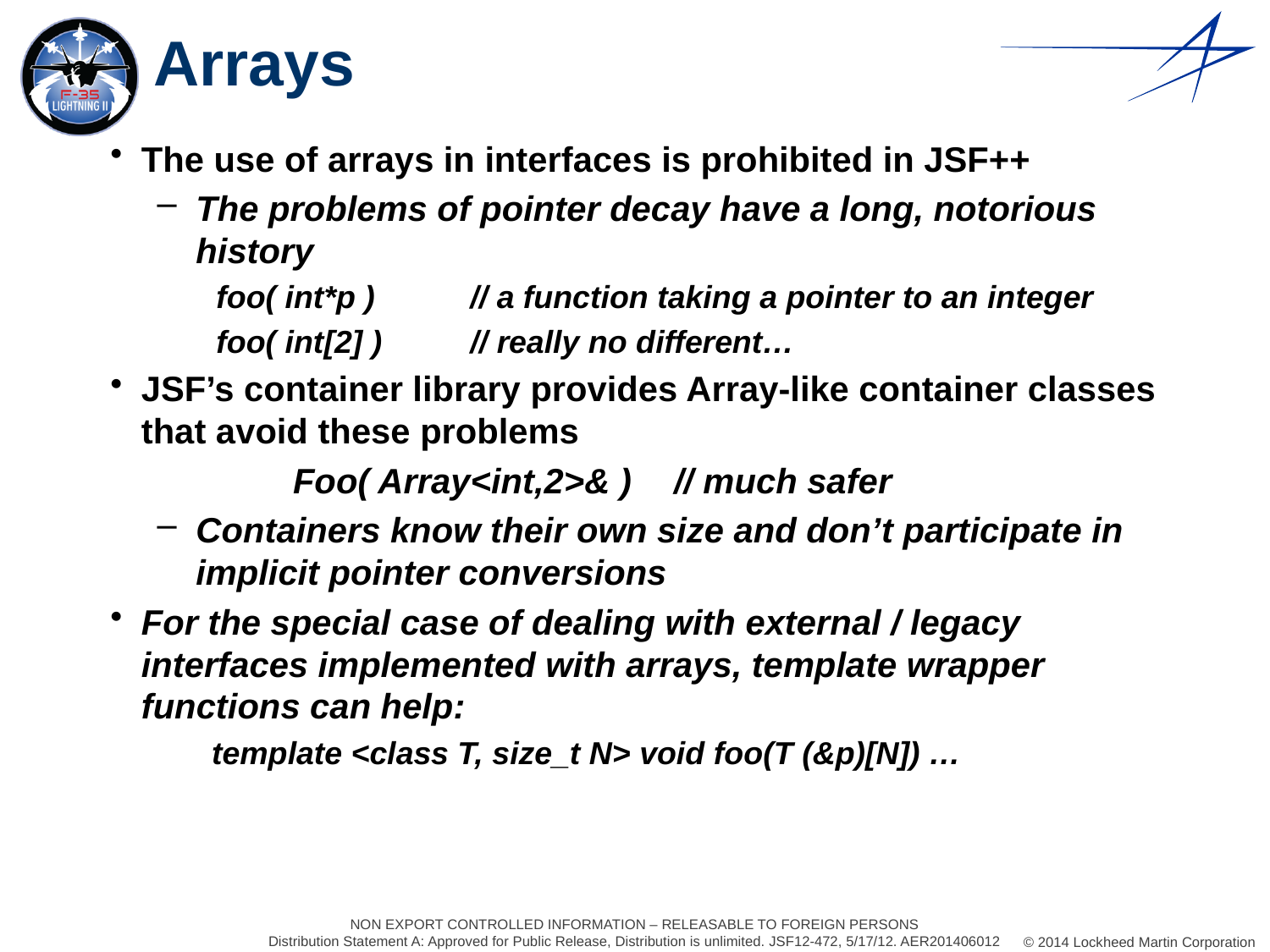

# Arrays
The use of arrays in interfaces is prohibited in JSF++
The problems of pointer decay have a long, notorious history
foo( int*p )	// a function taking a pointer to an integer
foo( int[2] )	// really no different…
JSF’s container library provides Array-like container classes that avoid these problems
Foo( Array<int,2>& )	// much safer
Containers know their own size and don’t participate in implicit pointer conversions
For the special case of dealing with external / legacy interfaces implemented with arrays, template wrapper functions can help:
template <class T, size_t N> void foo(T (&p)[N]) …